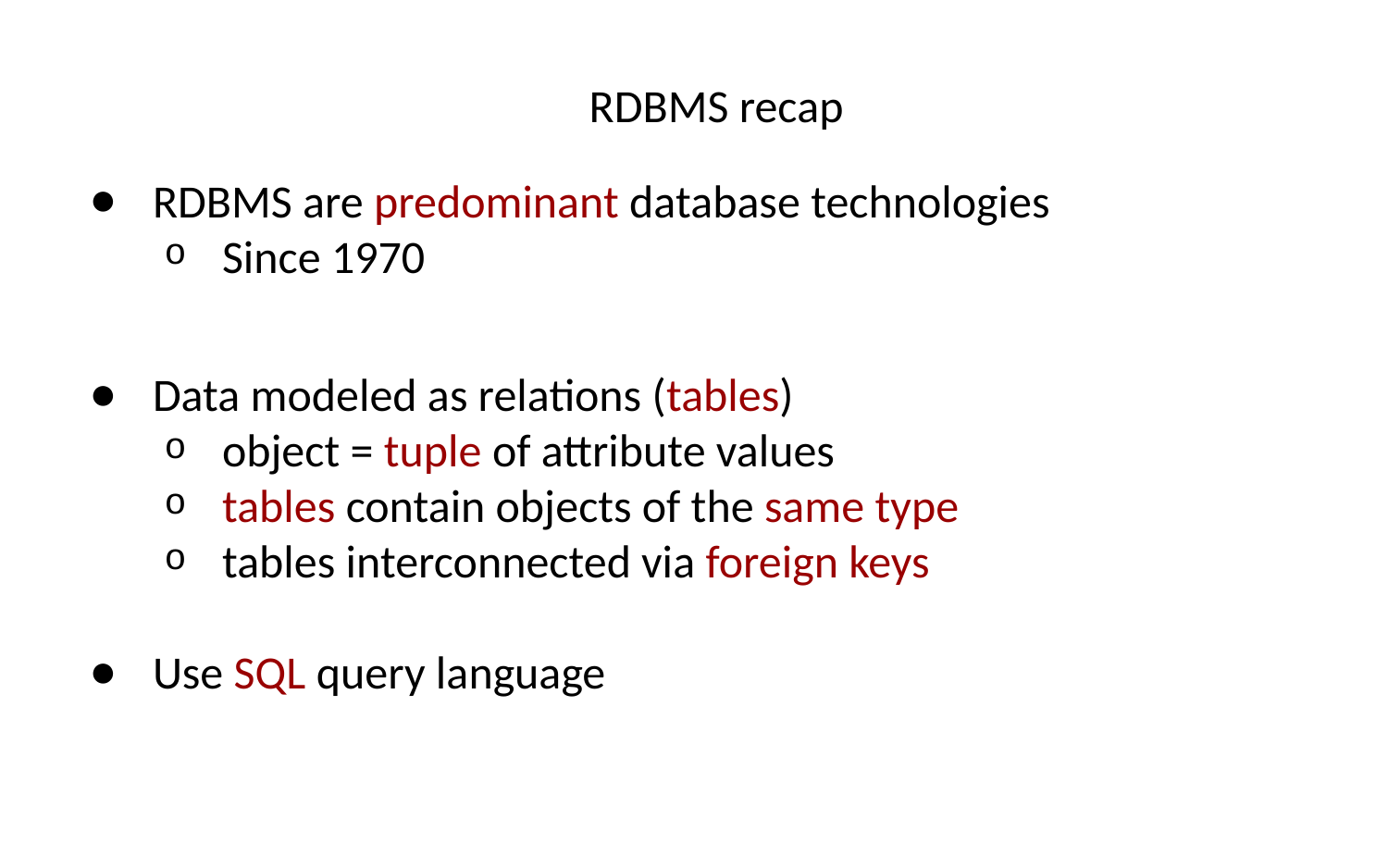

# RDBMS recap
RDBMS are predominant database technologies
Since 1970

Data modeled as relations (tables)
object = tuple of attribute values
tables contain objects of the same type
tables interconnected via foreign keys
Use SQL query language